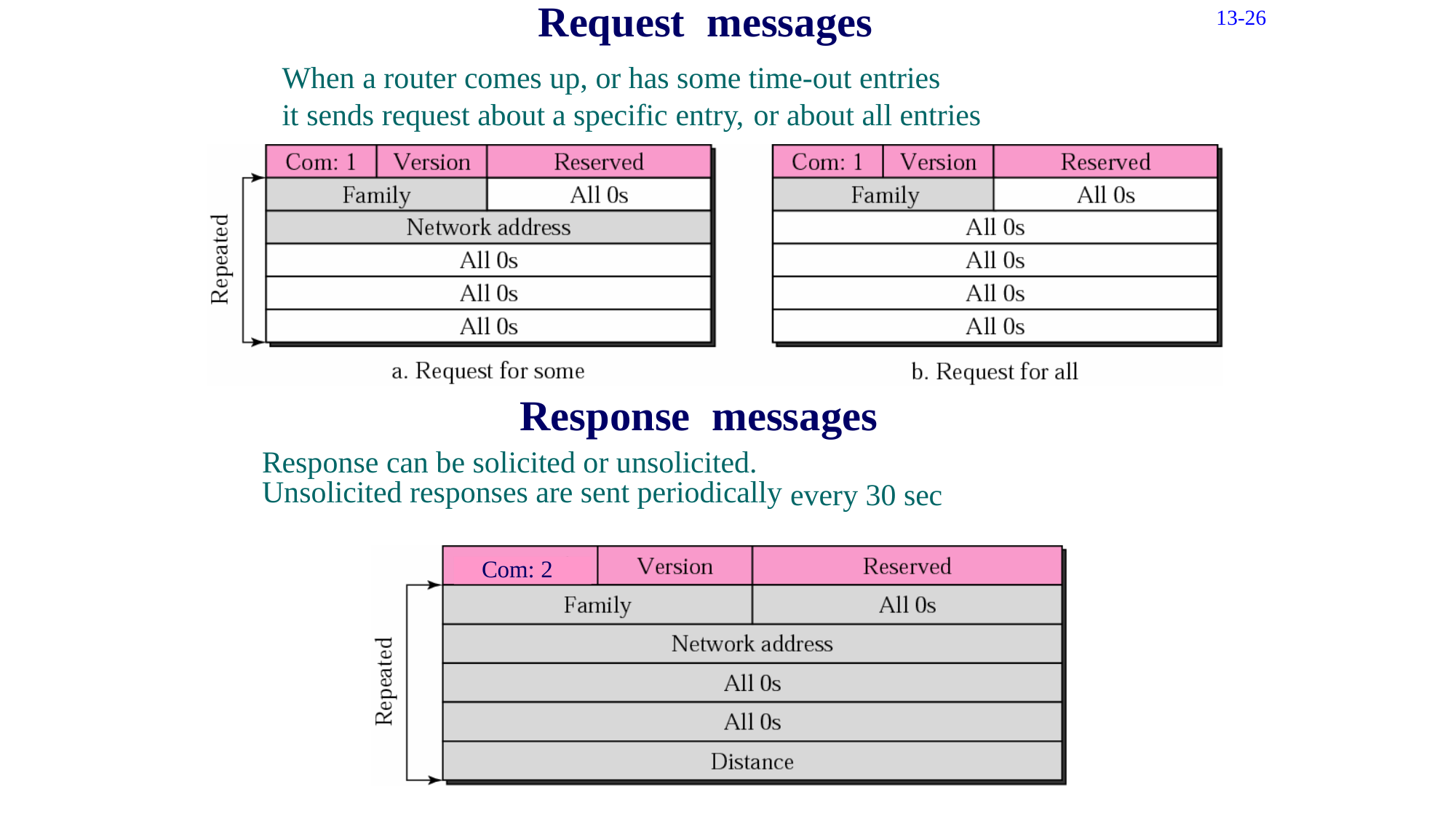

Request
messages
13-26
When a router comes up, or has some time-out entries
it
sends request about
a specific
entry,
or
about
all
entries

Response
messages
Response can be solicited or unsolicited. Unsolicited responses are sent periodically
every
30 sec

Com: 2